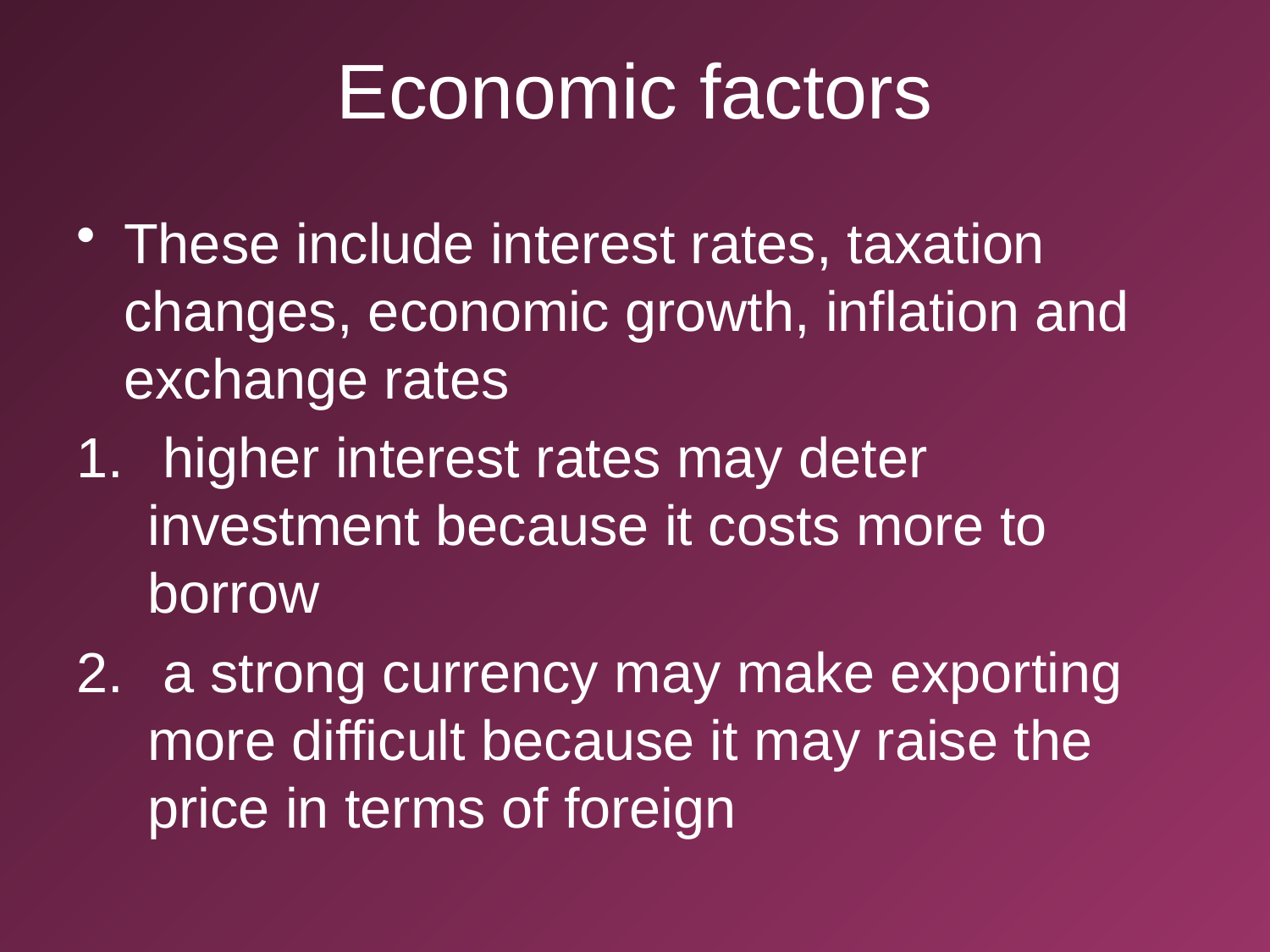

# Economic factors
These include interest rates, taxation changes, economic growth, inflation and exchange rates
 higher interest rates may deter investment because it costs more to borrow
 a strong currency may make exporting more difficult because it may raise the price in terms of foreign